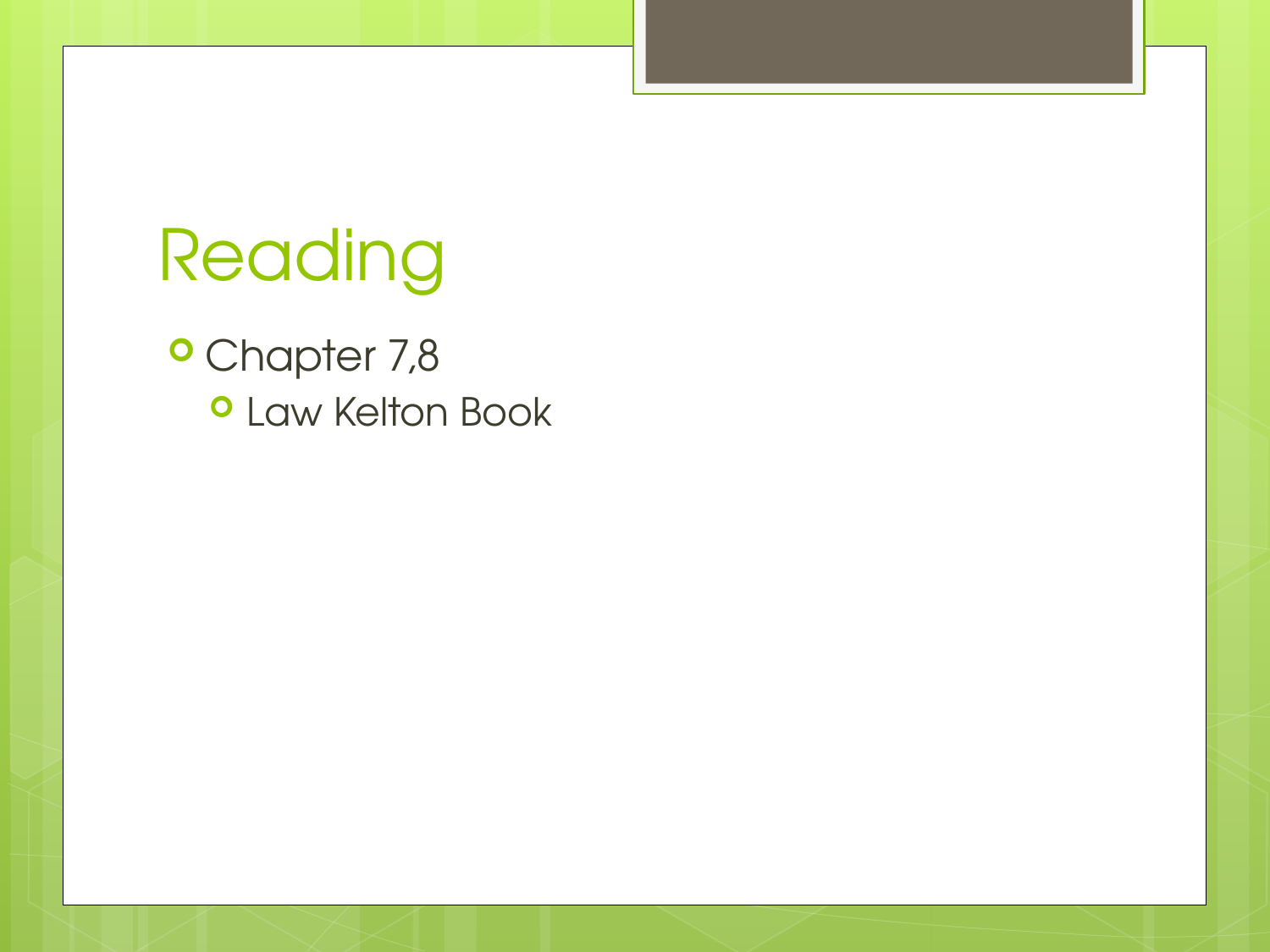

# Reading
Chapter 7,8
Law Kelton Book